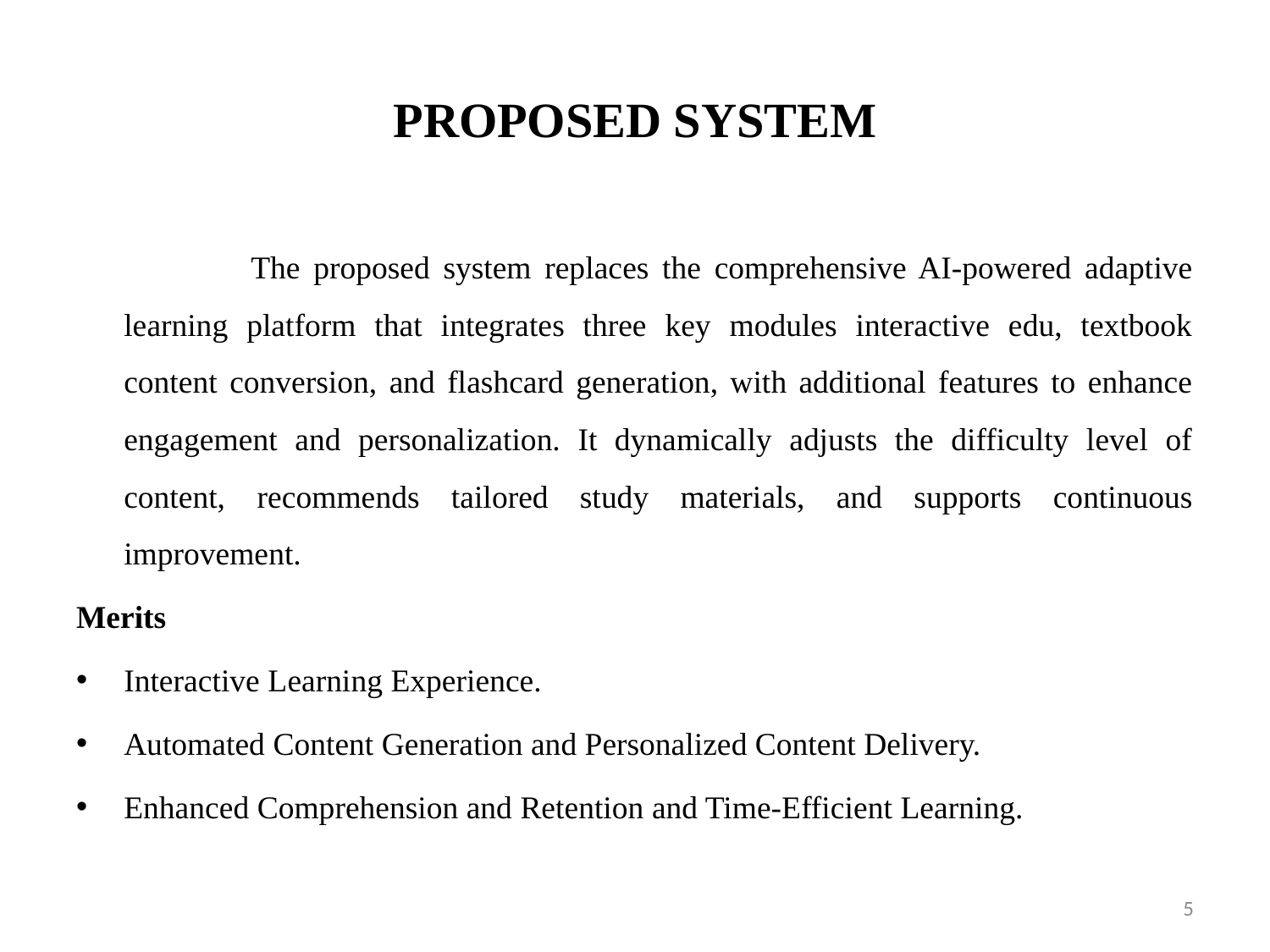

# PROPOSED SYSTEM
		The proposed system replaces the comprehensive AI-powered adaptive learning platform that integrates three key modules interactive edu, textbook content conversion, and flashcard generation, with additional features to enhance engagement and personalization. It dynamically adjusts the difficulty level of content, recommends tailored study materials, and supports continuous improvement.
Merits
Interactive Learning Experience.
Automated Content Generation and Personalized Content Delivery.
Enhanced Comprehension and Retention and Time-Efficient Learning.

5